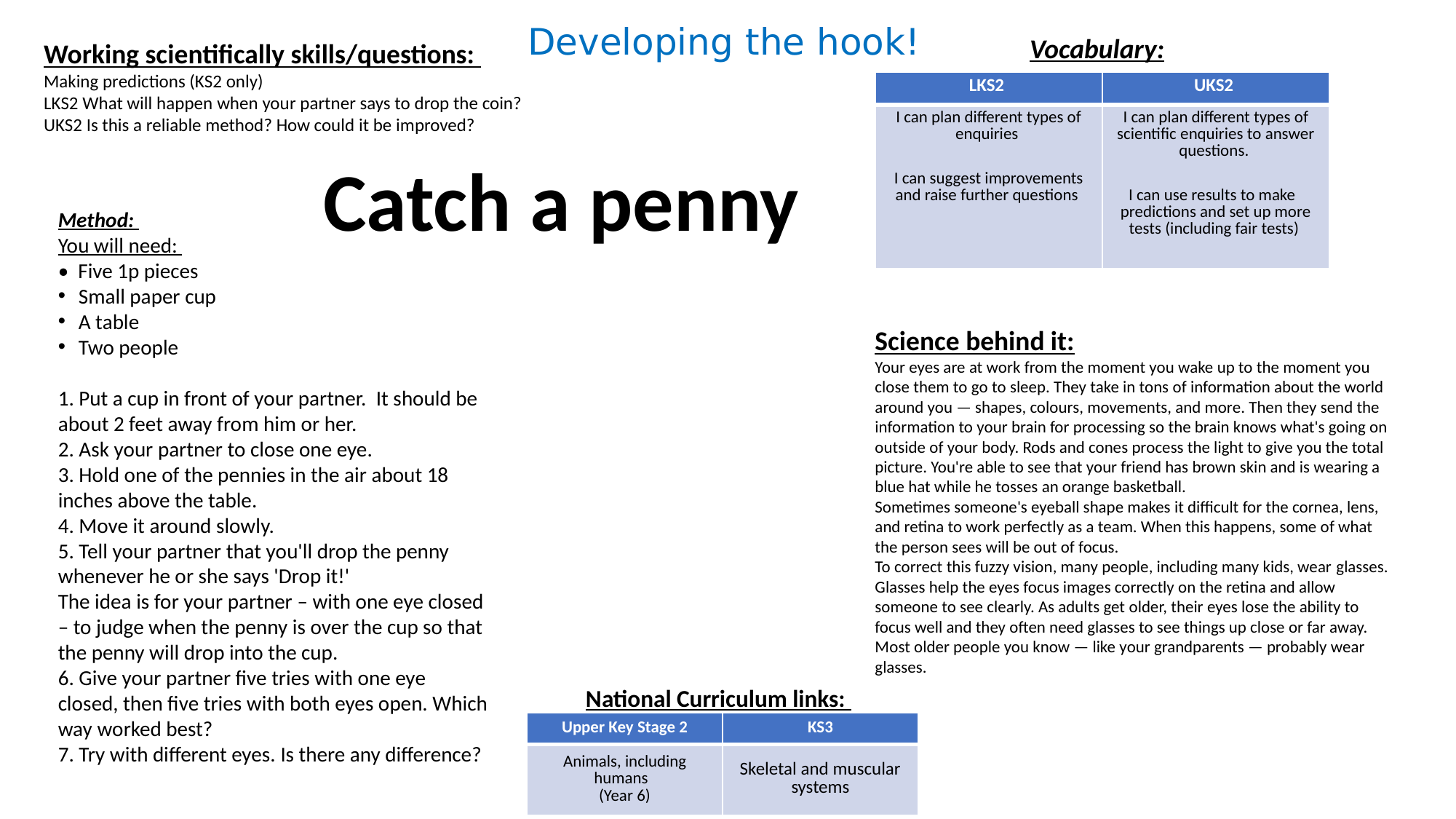

Developing the hook!
Vocabulary:

Working scientifically skills/questions:
Making predictions (KS2 only)
LKS2 What will happen when your partner says to drop the coin?
UKS2 Is this a reliable method? How could it be improved?

| LKS2 | UKS2 |
| --- | --- |
| I can plan different types of enquiries  I can suggest improvements and raise further questions | I can plan different types of scientific enquiries to answer questions.  I can use results to make   predictions and set up more tests (including fair tests) |
Catch a penny
Method:
You will need:
•  Five 1p pieces
Small paper cup
A table
Two people

1. Put a cup in front of your partner.  It should be about 2 feet away from him or her.
2. Ask your partner to close one eye.
3. Hold one of the pennies in the air about 18 inches above the table.
4. Move it around slowly.
5. Tell your partner that you'll drop the penny whenever he or she says 'Drop it!'
The idea is for your partner – with one eye closed – to judge when the penny is over the cup so that the penny will drop into the cup.
6. Give your partner five tries with one eye closed, then five tries with both eyes open. Which way worked best?
7. Try with different eyes. Is there any difference?

Science behind it:
Your eyes are at work from the moment you wake up to the moment you close them to go to sleep. They take in tons of information about the world around you — shapes, colours, movements, and more. Then they send the information to your brain for processing so the brain knows what's going on outside of your body. Rods and cones process the light to give you the total picture. You're able to see that your friend has brown skin and is wearing a blue hat while he tosses an orange basketball.
Sometimes someone's eyeball shape makes it difficult for the cornea, lens, and retina to work perfectly as a team. When this happens, some of what the person sees will be out of focus.
To correct this fuzzy vision, many people, including many kids, wear glasses. Glasses help the eyes focus images correctly on the retina and allow someone to see clearly. As adults get older, their eyes lose the ability to focus well and they often need glasses to see things up close or far away. Most older people you know — like your grandparents — probably wear glasses.

National Curriculum links:

| Upper Key Stage 2 | KS3 |
| --- | --- |
| Animals, including humans   (Year 6) | Skeletal and muscular systems |